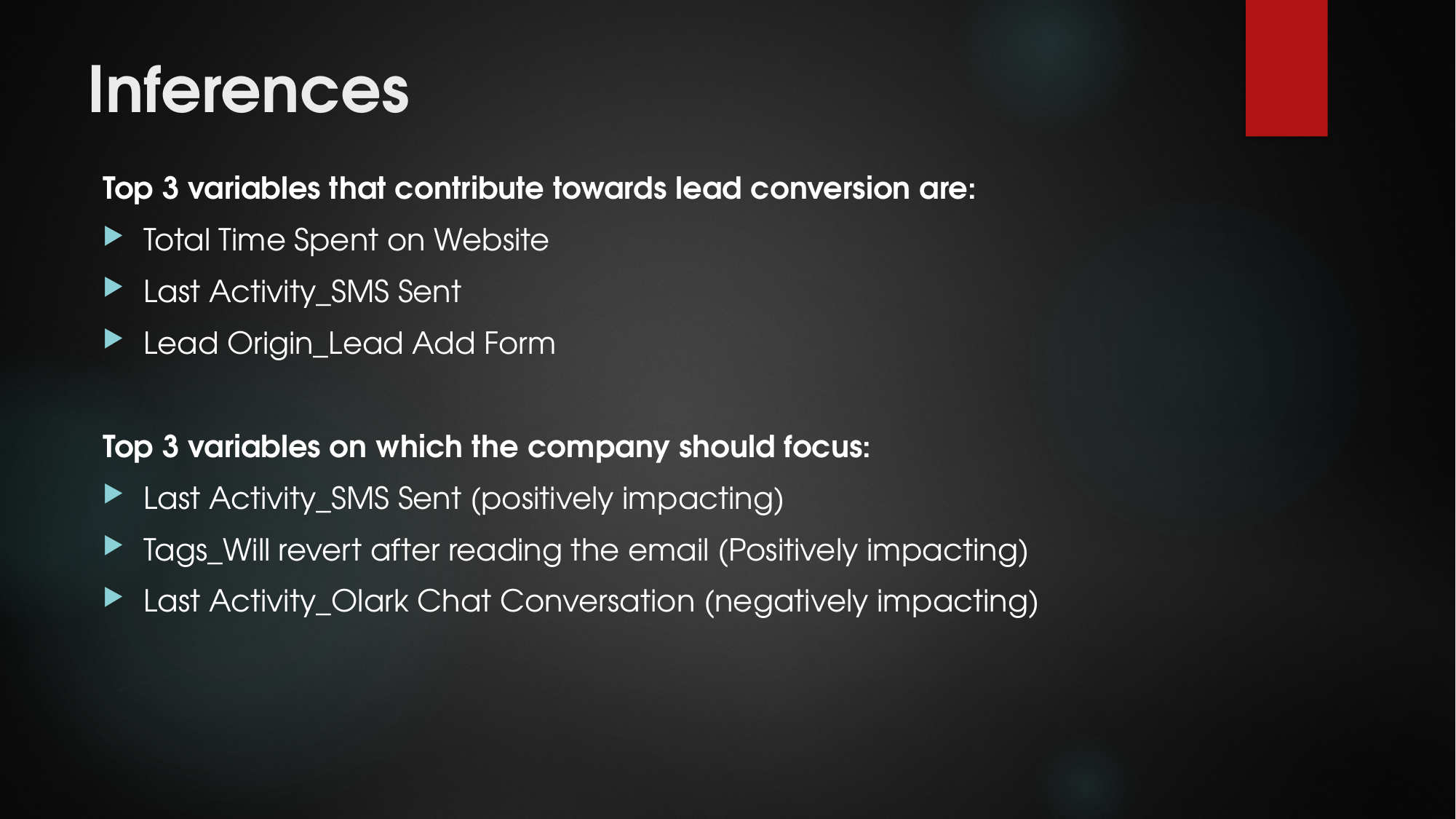

# Inferences
Top 3 variables that contribute towards lead conversion are:
Total Time Spent on Website
Last Activity_SMS Sent
Lead Origin_Lead Add Form

Top 3 variables on which the company should focus:
Last Activity_SMS Sent (positively impacting)
Tags_Will revert after reading the email (Positively impacting)
Last Activity_Olark Chat Conversation (negatively impacting)